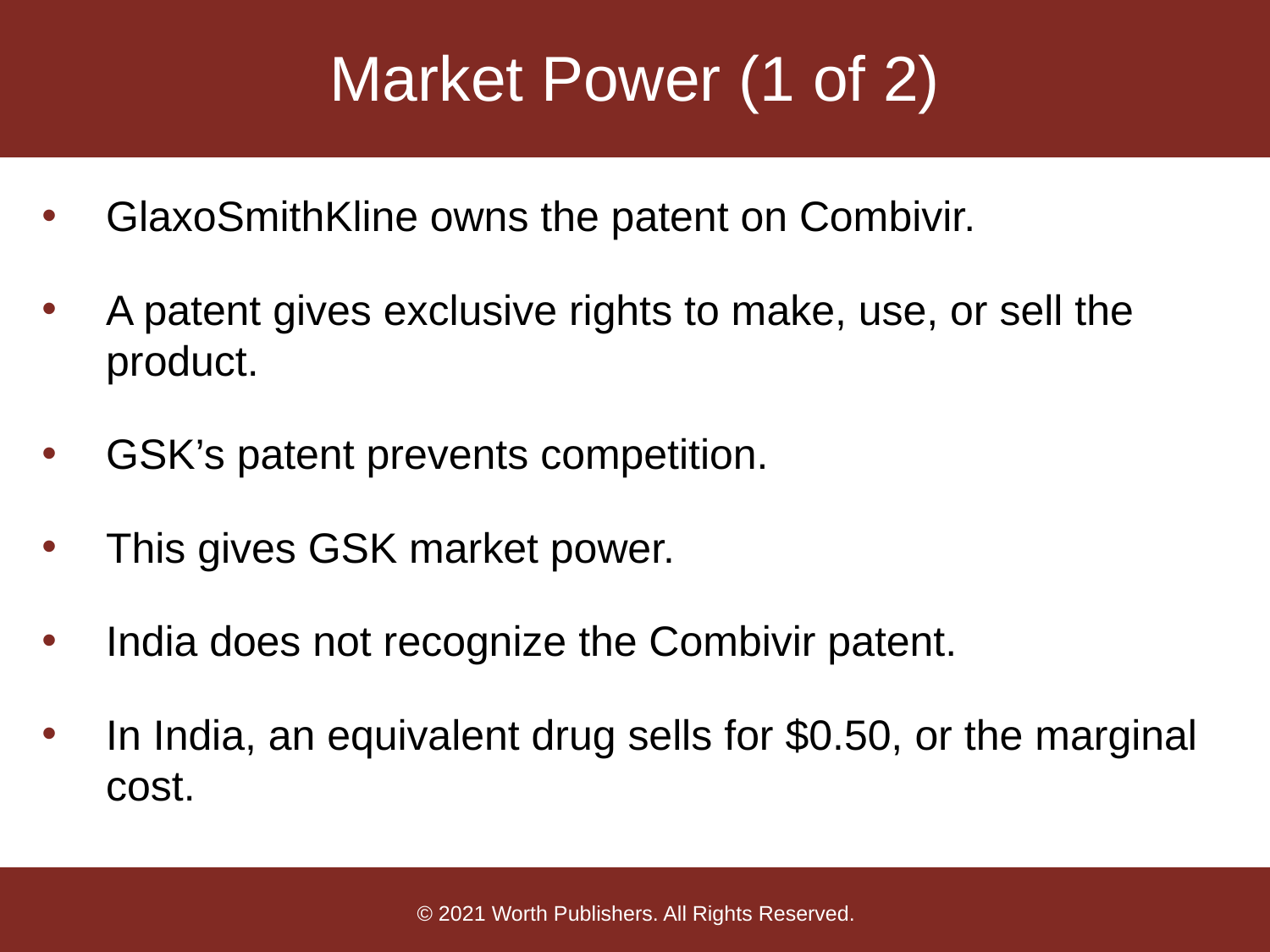

# Market Power (1 of 2)
GlaxoSmithKline owns the patent on Combivir.
A patent gives exclusive rights to make, use, or sell the product.
GSK’s patent prevents competition.
This gives GSK market power.
India does not recognize the Combivir patent.
In India, an equivalent drug sells for $0.50, or the marginal cost.